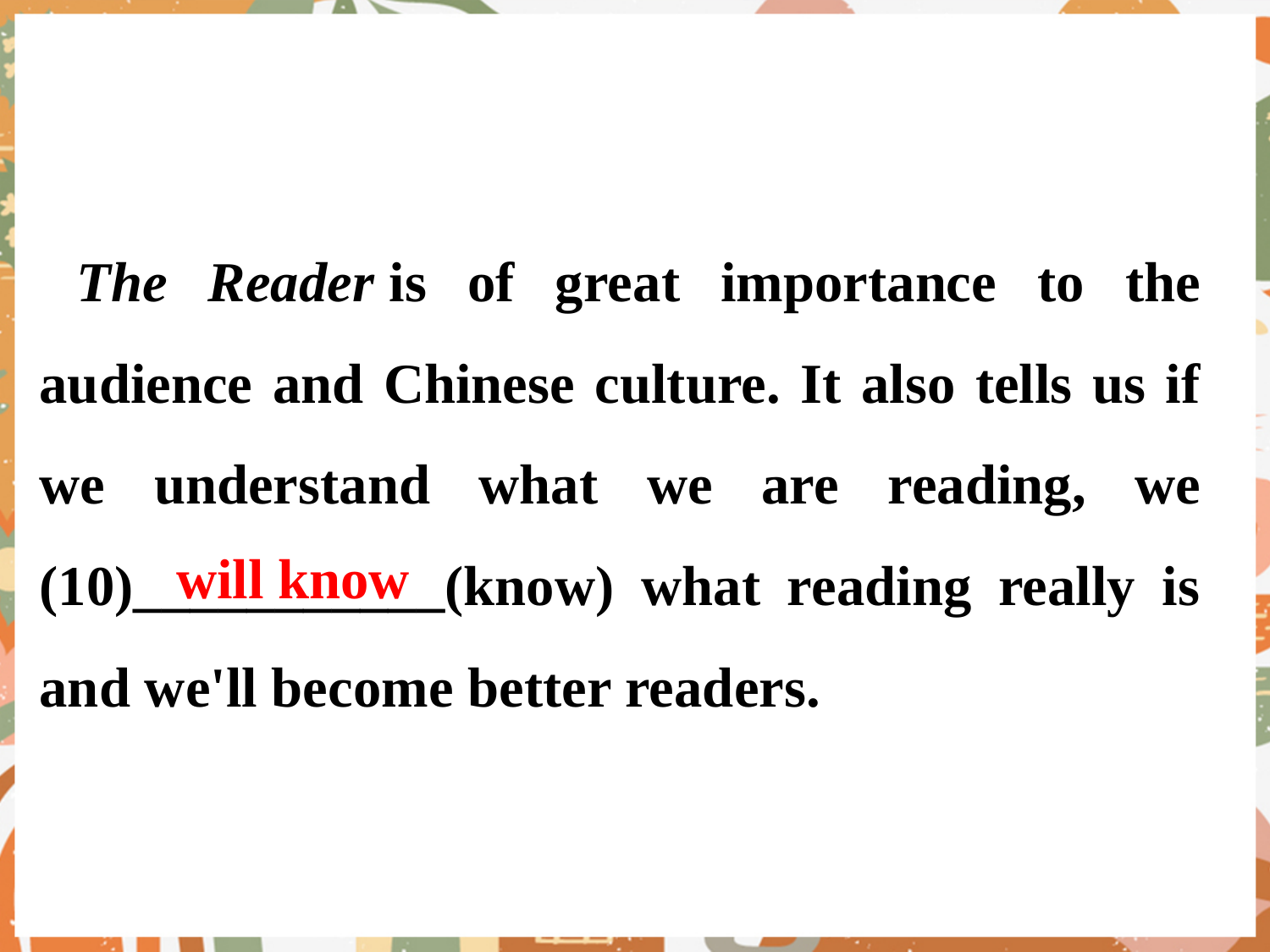

The Reader is of great importance to the audience and Chinese culture. It also tells us if we understand what we are reading, we (10)___________(know) what reading really is and we'll become better readers.
will know